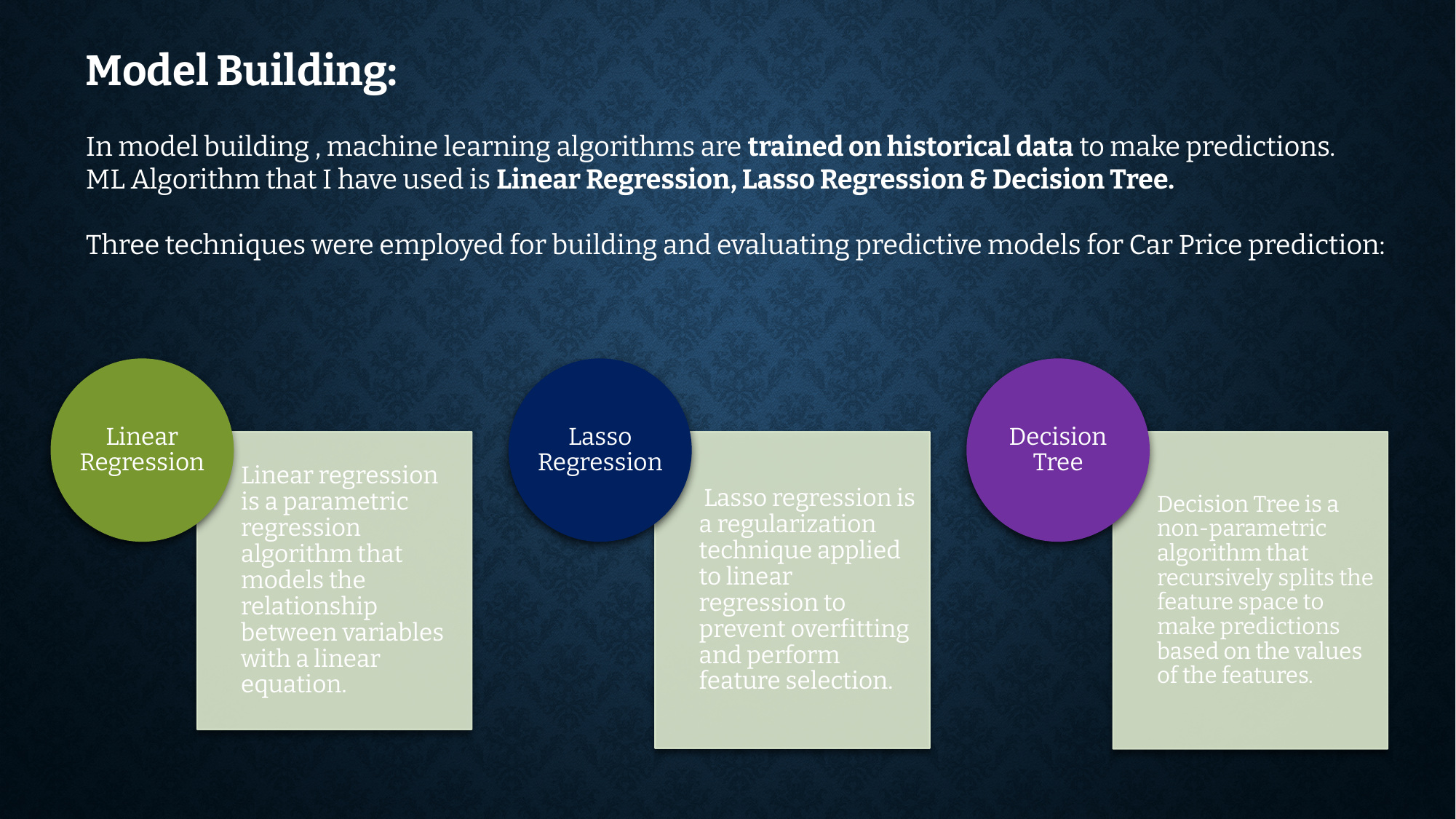

Model Building:
In model building , machine learning algorithms are trained on historical data to make predictions.
ML Algorithm that I have used is Linear Regression, Lasso Regression & Decision Tree.

Three techniques were employed for building and evaluating predictive models for Car Price prediction:
Linear regression is a parametric regression algorithm that models the relationship between variables with a linear equation.
Linear Regression
 Lasso regression is a regularization technique applied to linear regression to prevent overfitting and perform feature selection.
Lasso Regression
Decision Tree is a non-parametric algorithm that recursively splits the feature space to make predictions based on the values of the features.
Decision Tree